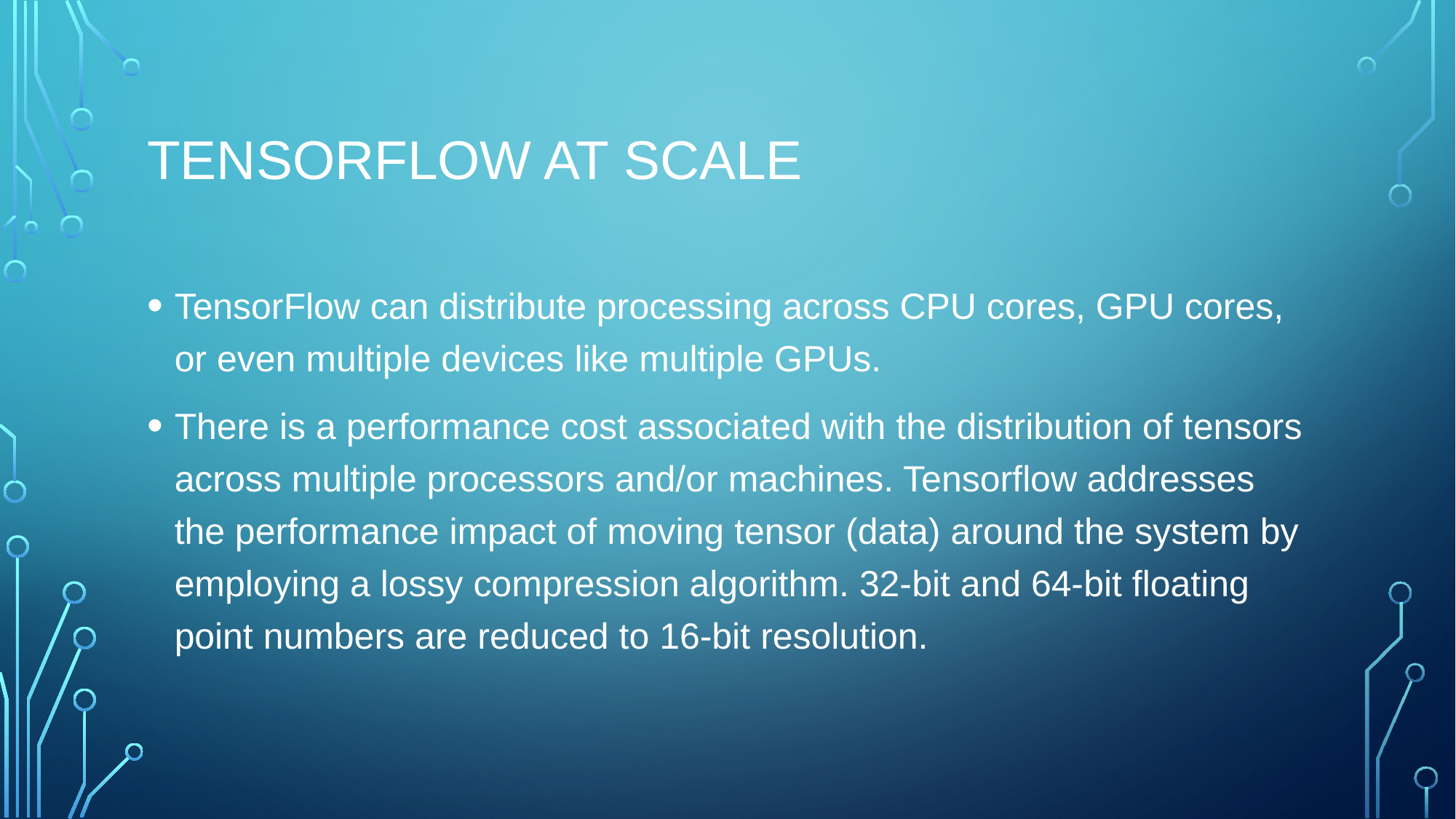

# Tensorflow at scale
TensorFlow can distribute processing across CPU cores, GPU cores, or even multiple devices like multiple GPUs.
There is a performance cost associated with the distribution of tensors across multiple processors and/or machines. Tensorflow addresses the performance impact of moving tensor (data) around the system by employing a lossy compression algorithm. 32-bit and 64-bit floating point numbers are reduced to 16-bit resolution.